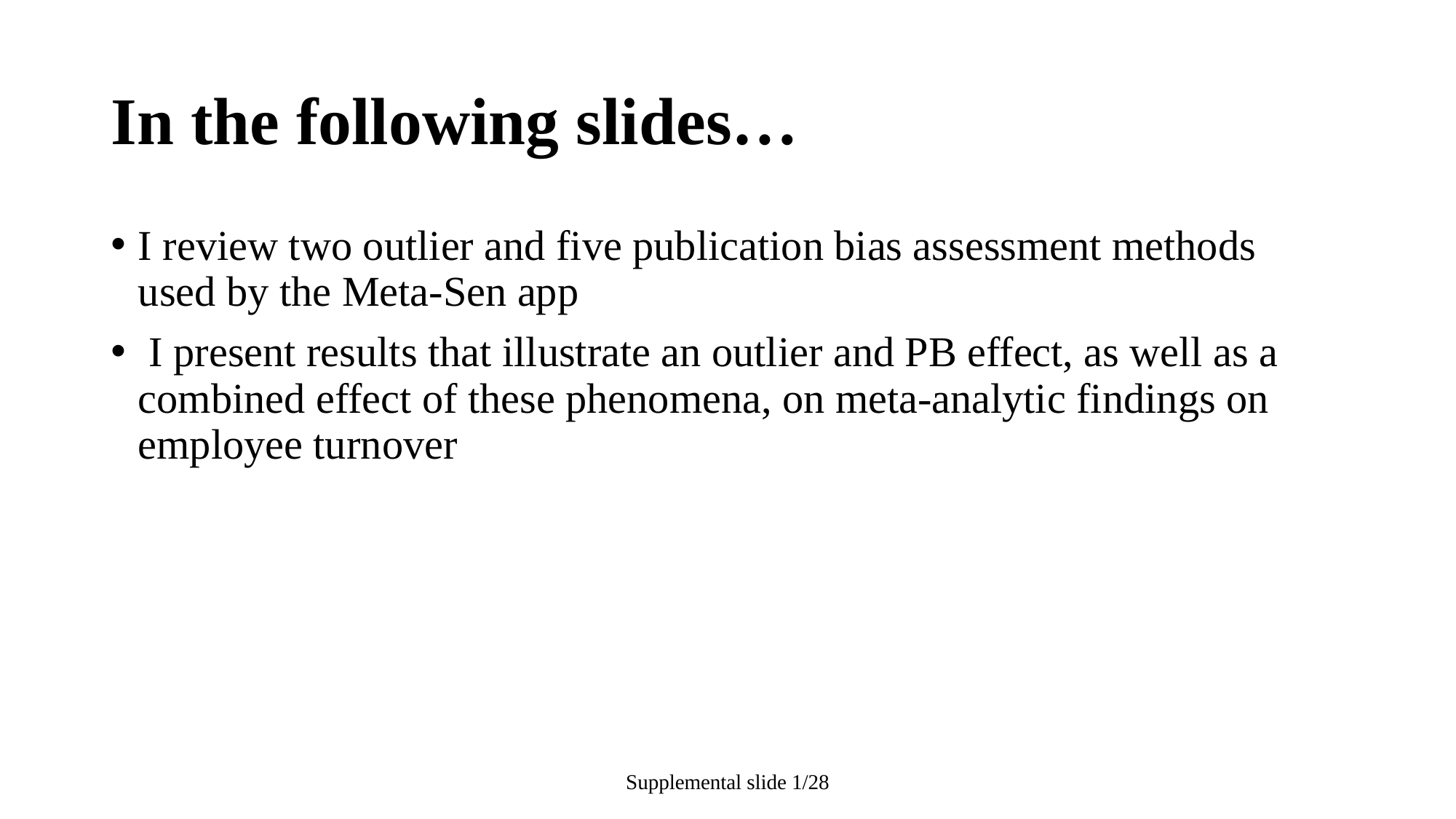

# In the following slides…
I review two outlier and five publication bias assessment methods used by the Meta-Sen app
 I present results that illustrate an outlier and PB effect, as well as a combined effect of these phenomena, on meta-analytic findings on employee turnover

Supplemental slide 1/28